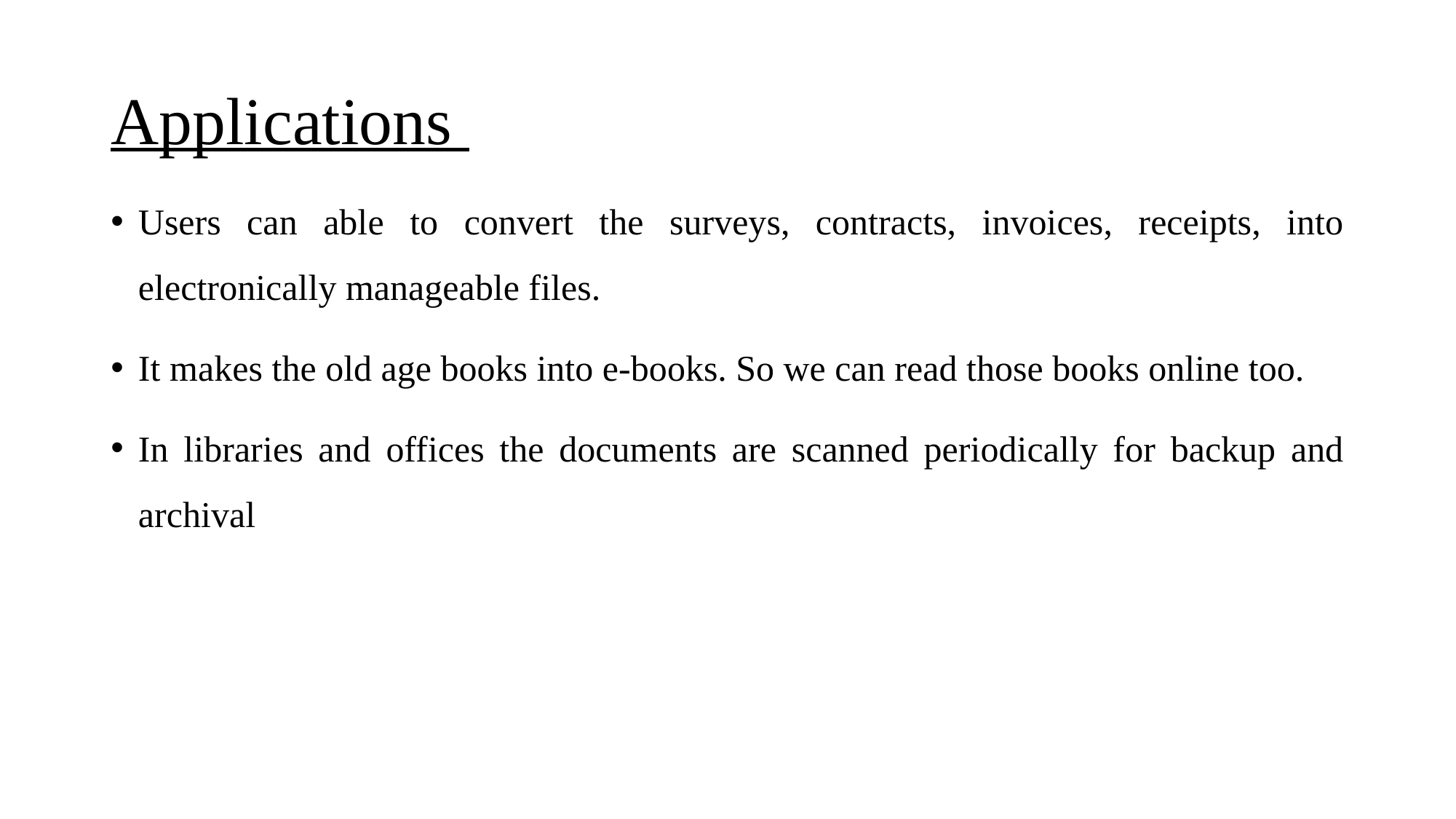

# Applications
Users can able to convert the surveys, contracts, invoices, receipts, into electronically manageable files.
It makes the old age books into e-books. So we can read those books online too.
In libraries and offices the documents are scanned periodically for backup and archival